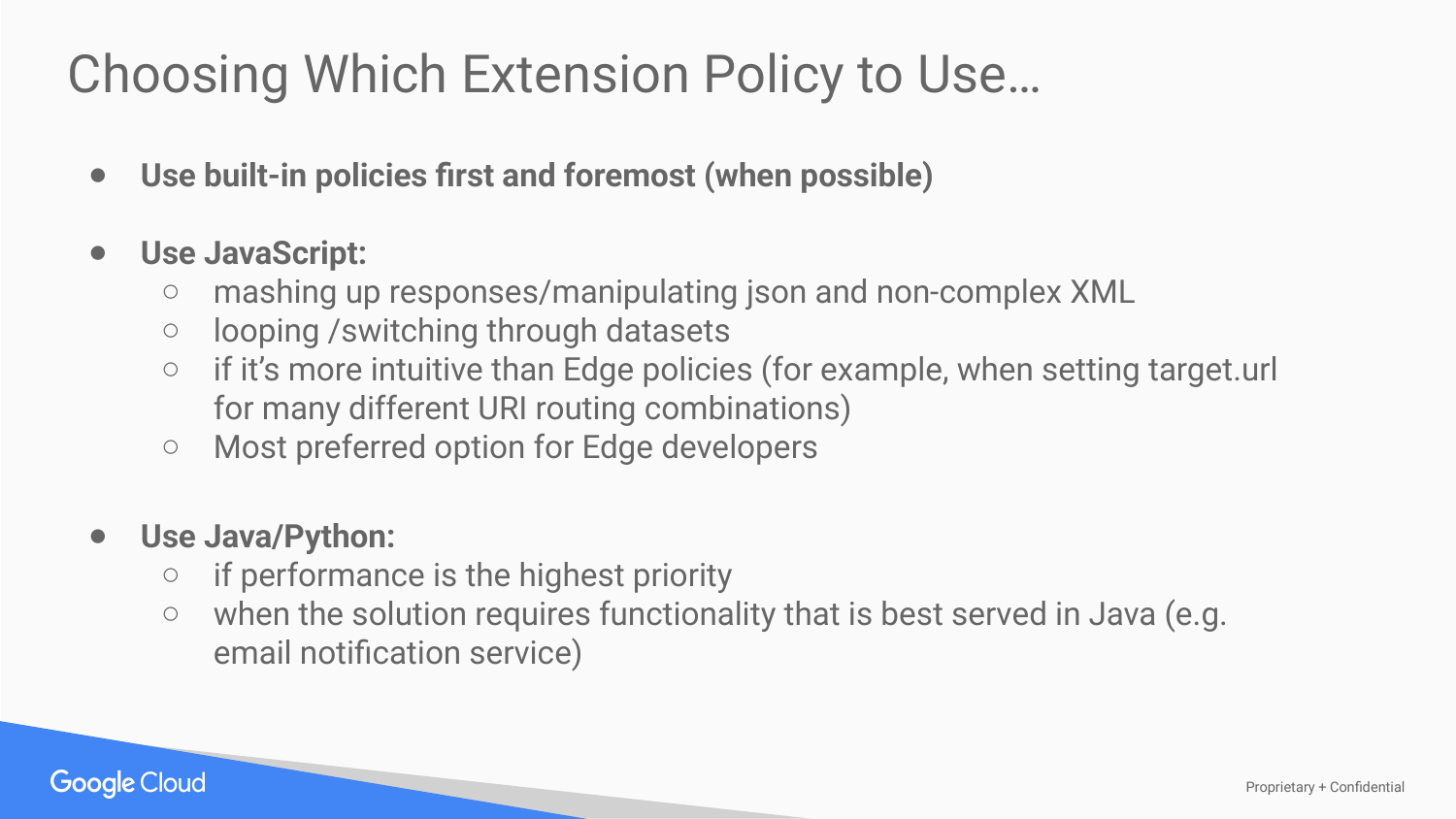

Choosing Which Extension Policy to Use…
Use built-in policies first and foremost (when possible)

Use JavaScript:
mashing up responses/manipulating json and non-complex XML
looping /switching through datasets
if it’s more intuitive than Edge policies (for example, when setting target.url for many different URI routing combinations)
Most preferred option for Edge developers

Use Java/Python:
if performance is the highest priority
when the solution requires functionality that is best served in Java (e.g. email notification service)